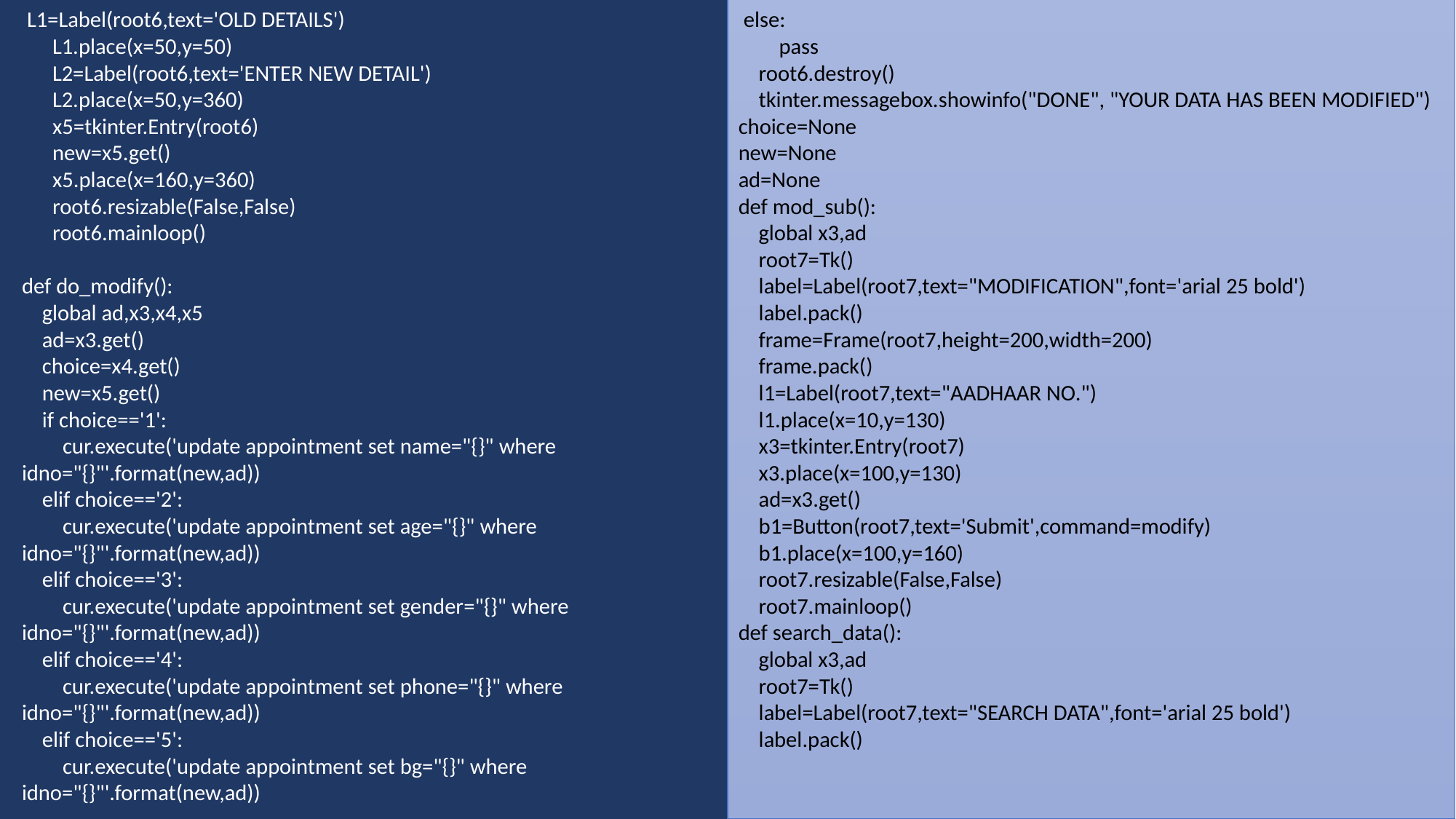

L1=Label(root6,text='OLD DETAILS')
      L1.place(x=50,y=50)
      L2=Label(root6,text='ENTER NEW DETAIL')
      L2.place(x=50,y=360)
      x5=tkinter.Entry(root6)
      new=x5.get()
      x5.place(x=160,y=360)
      root6.resizable(False,False)
      root6.mainloop()

def do_modify():
    global ad,x3,x4,x5
    ad=x3.get()
    choice=x4.get()
    new=x5.get()
    if choice=='1':
        cur.execute('update appointment set name="{}" where idno="{}"'.format(new,ad))
    elif choice=='2':
        cur.execute('update appointment set age="{}" where idno="{}"'.format(new,ad))
    elif choice=='3':
        cur.execute('update appointment set gender="{}" where idno="{}"'.format(new,ad))
    elif choice=='4':
        cur.execute('update appointment set phone="{}" where idno="{}"'.format(new,ad))
    elif choice=='5':
        cur.execute('update appointment set bg="{}" where idno="{}"'.format(new,ad))
 else:
        pass
    root6.destroy()
    tkinter.messagebox.showinfo("DONE", "YOUR DATA HAS BEEN MODIFIED")
choice=None
new=None
ad=None
def mod_sub():
    global x3,ad
    root7=Tk()
    label=Label(root7,text="MODIFICATION",font='arial 25 bold')
    label.pack()
    frame=Frame(root7,height=200,width=200)
    frame.pack()
    l1=Label(root7,text="AADHAAR NO.")
    l1.place(x=10,y=130)
    x3=tkinter.Entry(root7)
    x3.place(x=100,y=130)
    ad=x3.get()
    b1=Button(root7,text='Submit',command=modify)
    b1.place(x=100,y=160)
    root7.resizable(False,False)
    root7.mainloop()
def search_data():
    global x3,ad
    root7=Tk()
    label=Label(root7,text="SEARCH DATA",font='arial 25 bold')
    label.pack()